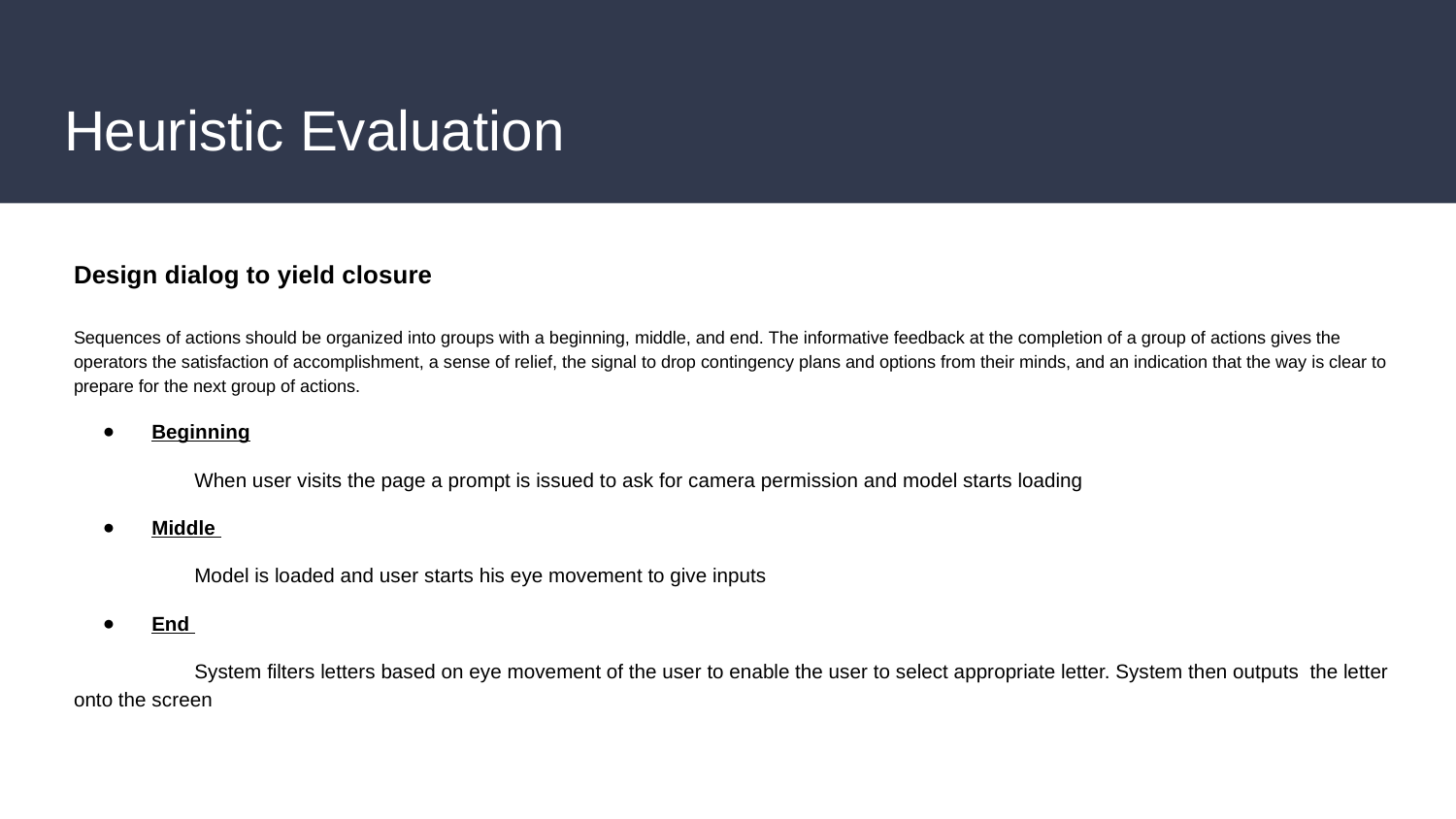

# Heuristic Evaluation
Design dialog to yield closure

Sequences of actions should be organized into groups with a beginning, middle, and end. The informative feedback at the completion of a group of actions gives the operators the satisfaction of accomplishment, a sense of relief, the signal to drop contingency plans and options from their minds, and an indication that the way is clear to prepare for the next group of actions.
Beginning
	When user visits the page a prompt is issued to ask for camera permission and model starts loading
Middle
	Model is loaded and user starts his eye movement to give inputs
End
	System filters letters based on eye movement of the user to enable the user to select appropriate letter. System then outputs  the letter onto the screen